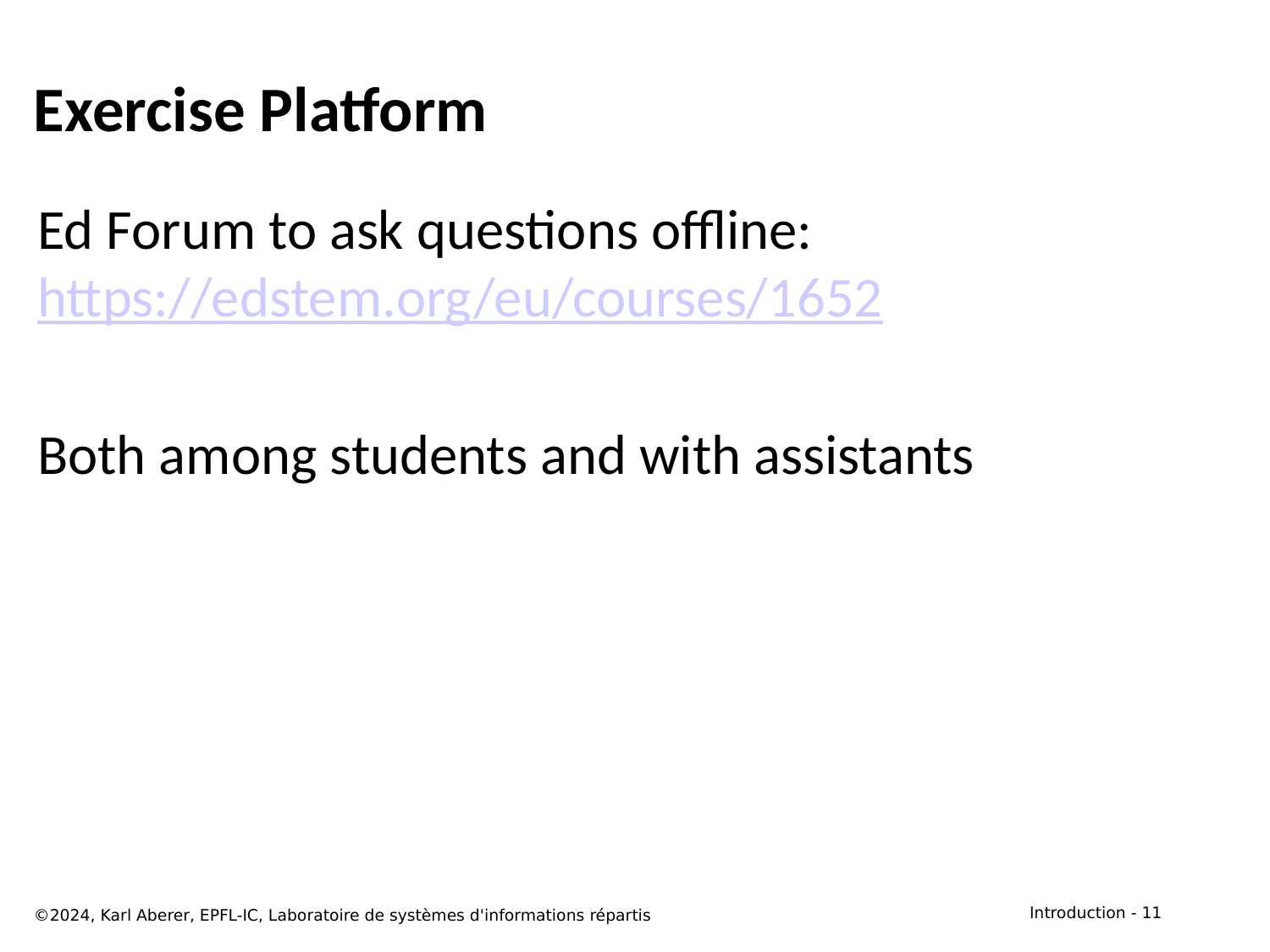

# Exercise Platform
Ed Forum to ask questions offline:
https://edstem.org/eu/courses/1652

Both among students and with assistants
©2024, Karl Aberer, EPFL-IC, Laboratoire de systèmes d'informations répartis